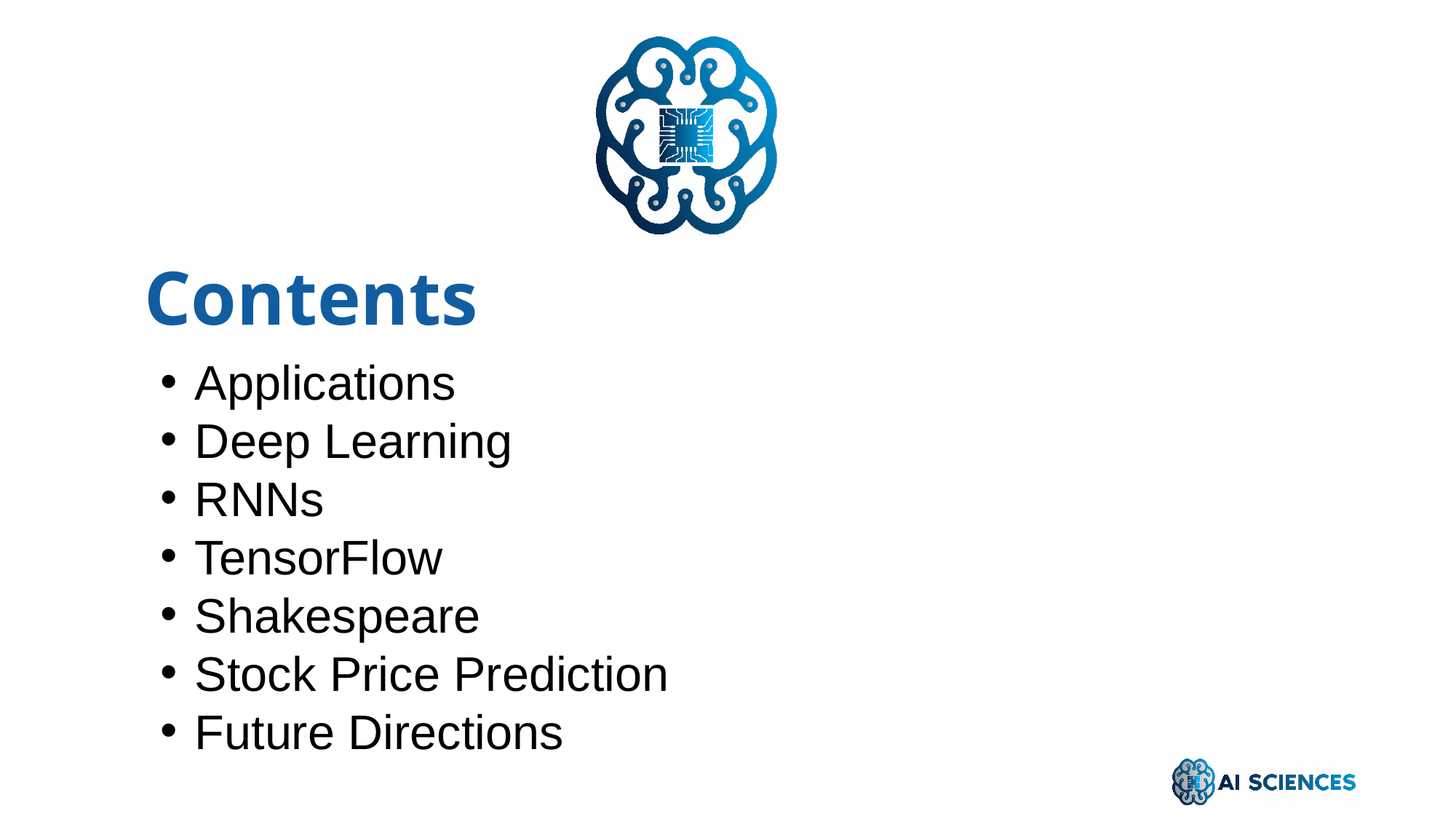

Contents
Applications
Deep Learning
RNNs
TensorFlow
Shakespeare
Stock Price Prediction
Future Directions